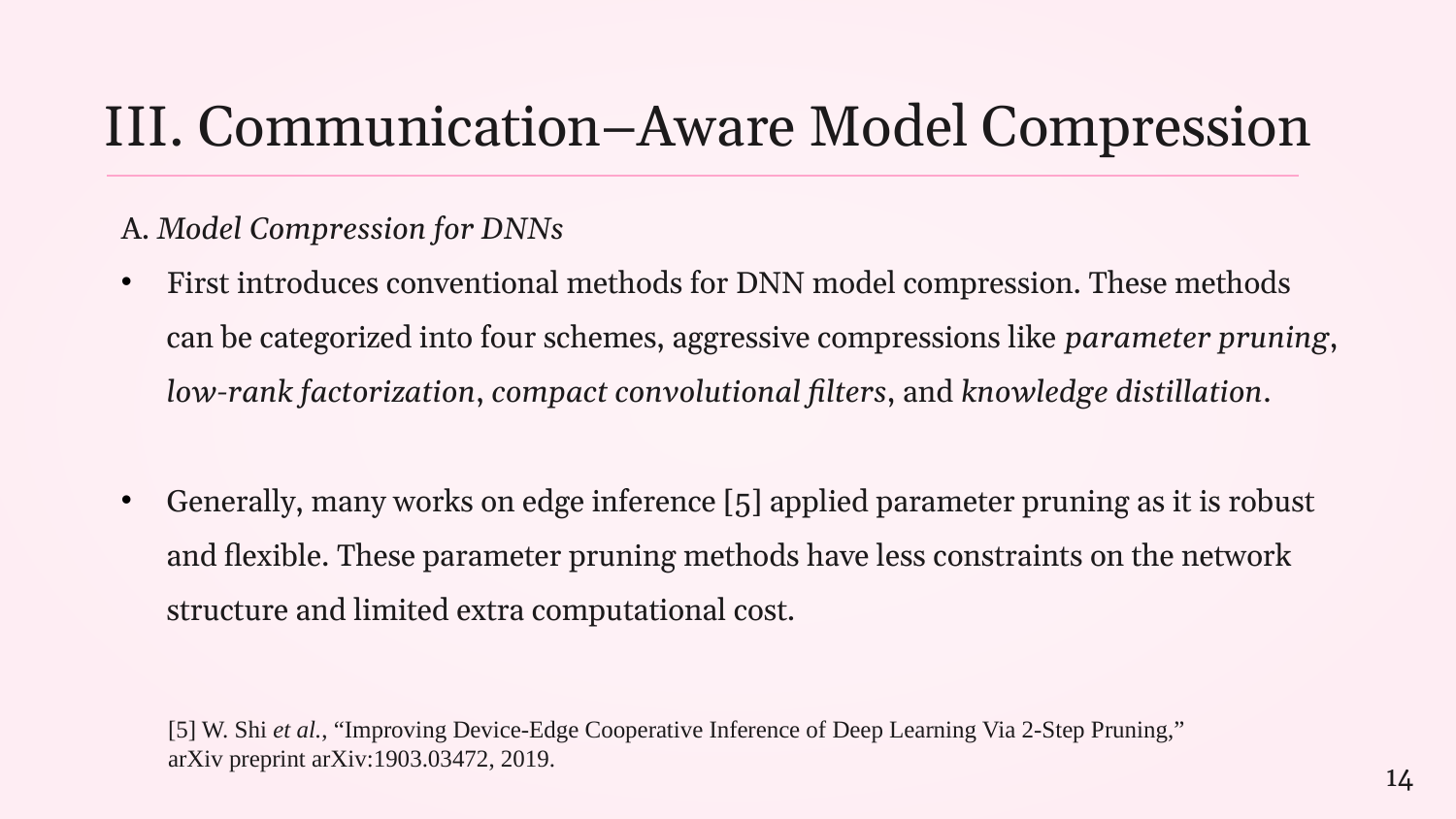

III. Communication–Aware Model Compression
A. Model Compression for DNNs
First introduces conventional methods for DNN model compression. These methods can be categorized into four schemes, aggressive compressions like parameter pruning, low-rank factorization, compact convolutional filters, and knowledge distillation.

Generally, many works on edge inference [5] applied parameter pruning as it is robust and flexible. These parameter pruning methods have less constraints on the network structure and limited extra computational cost.
[5] W. Shi et al., “Improving Device-Edge Cooperative Inference of Deep Learning Via 2-Step Pruning,” arXiv preprint arXiv:1903.03472, 2019.
14